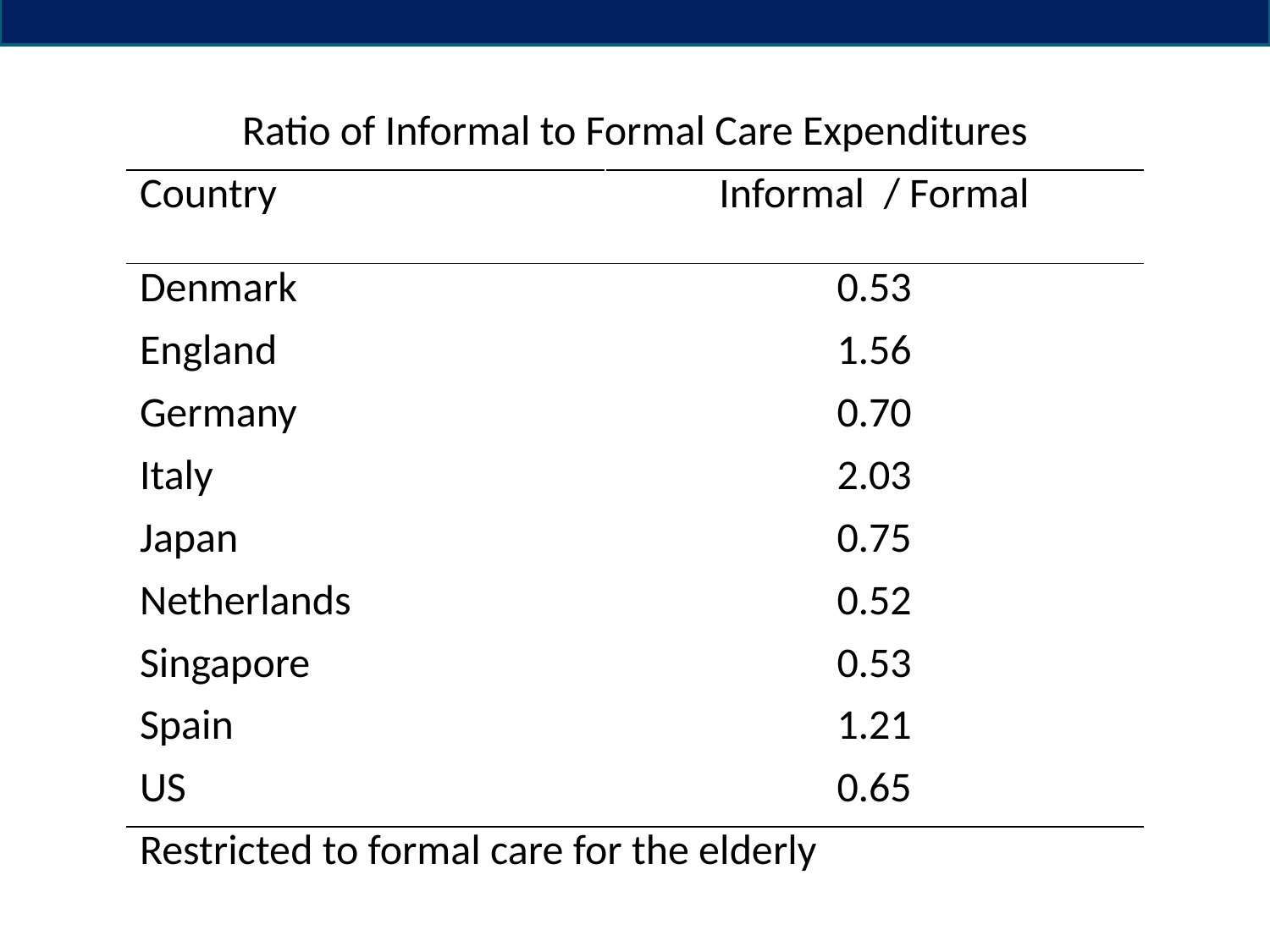

| Ratio of Informal to Formal Care Expenditures |  |
| --- | --- |
| Country | Informal / Formal |
| Denmark | 0.53 |
| England | 1.56 |
| Germany | 0.70 |
| Italy | 2.03 |
| Japan | 0.75 |
| Netherlands | 0.52 |
| Singapore | 0.53 |
| Spain | 1.21 |
| US | 0.65 |
| Restricted to formal care for the elderly |  |